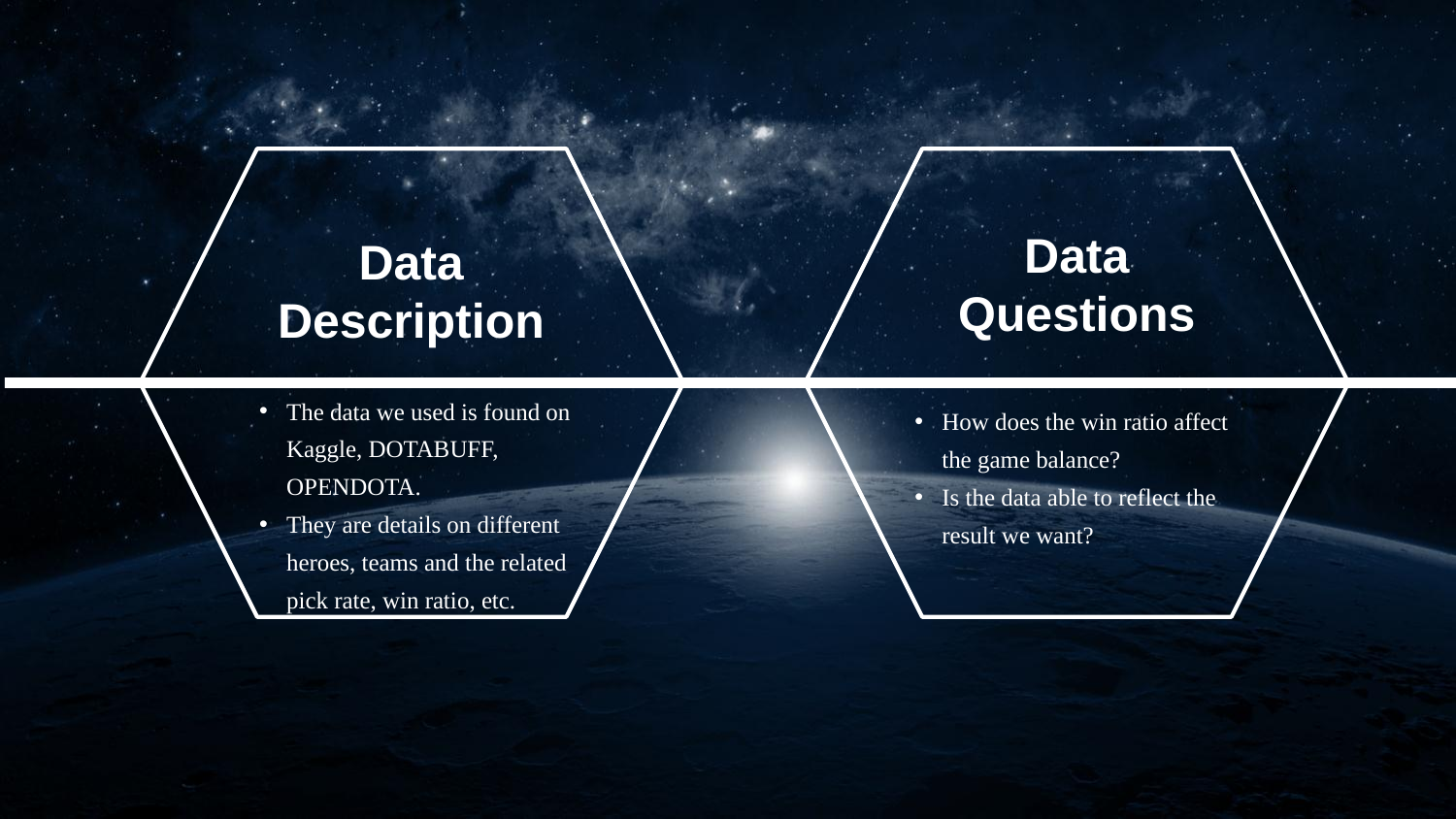

Data
Questions
Data
Description

The data we used is found on Kaggle, DOTABUFF, OPENDOTA.
They are details on different heroes, teams and the related pick rate, win ratio, etc.

How does the win ratio affect the game balance?
Is the data able to reflect the result we want?